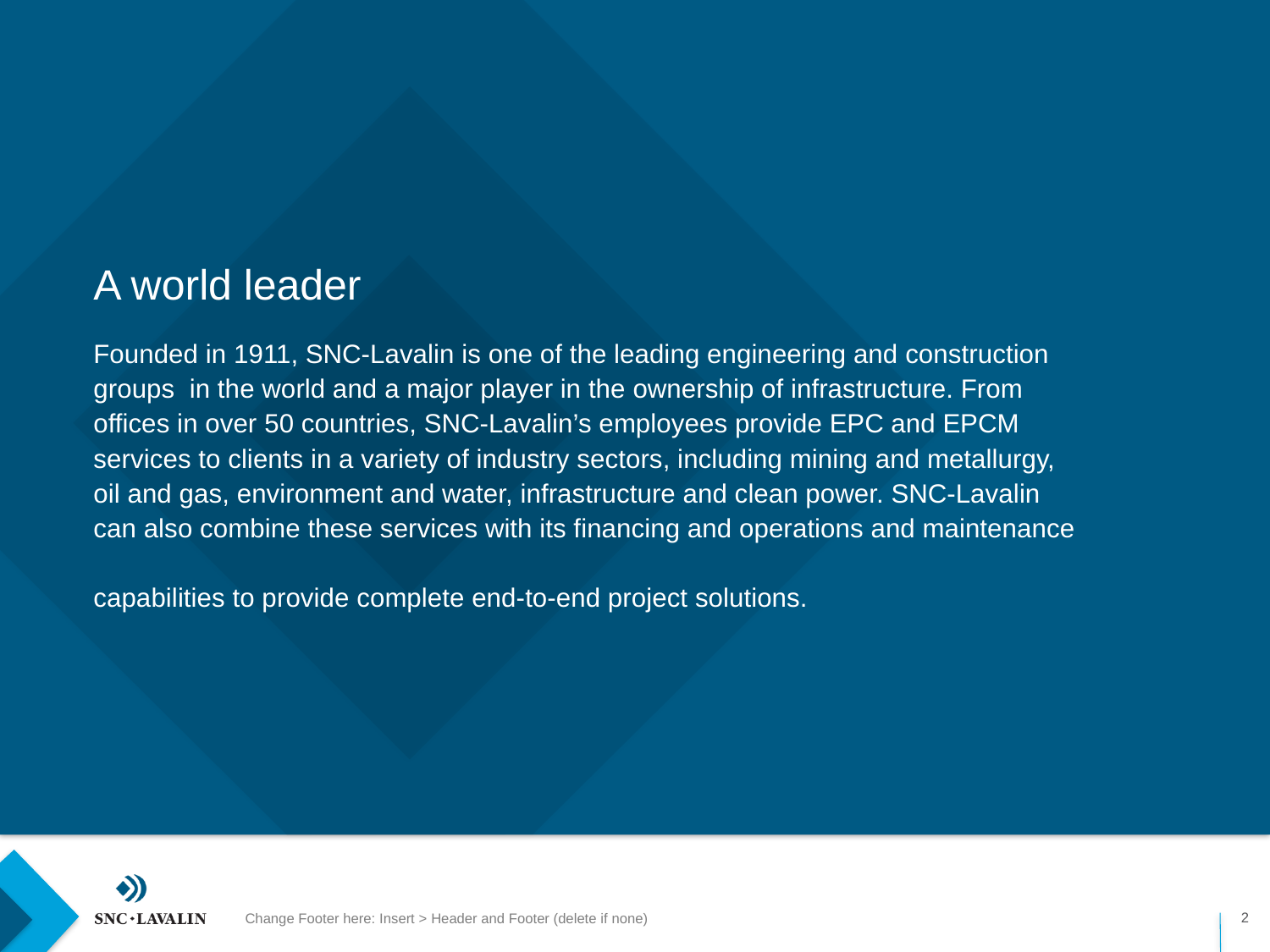

2
Change Footer here: Insert > Header and Footer (delete if none)